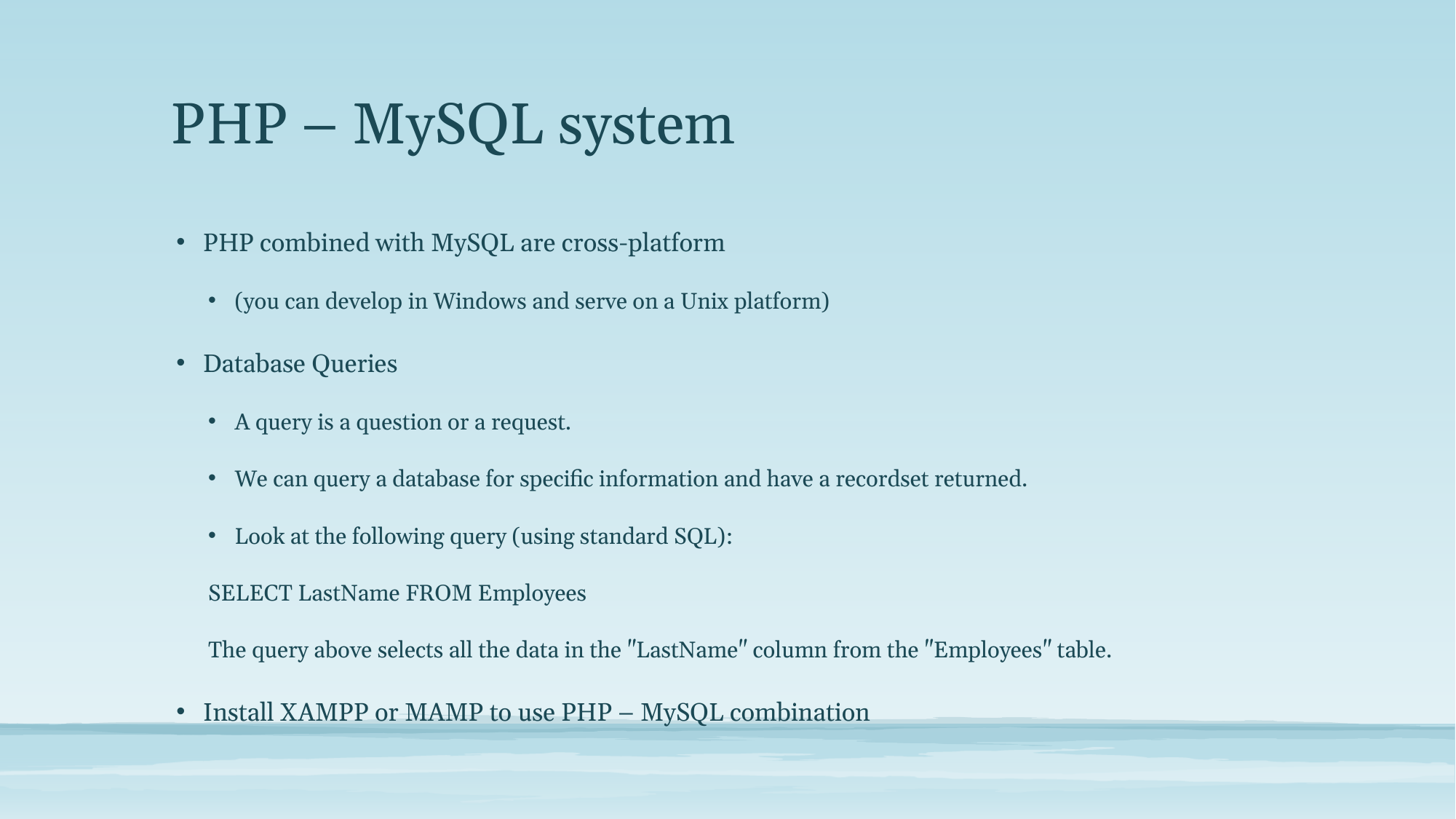

# PHP – MySQL system
PHP combined with MySQL are cross-platform
(you can develop in Windows and serve on a Unix platform)
Database Queries
A query is a question or a request.
We can query a database for specific information and have a recordset returned.
Look at the following query (using standard SQL):
	SELECT LastName FROM Employees
	The query above selects all the data in the "LastName" column from the "Employees" table.
Install XAMPP or MAMP to use PHP – MySQL combination